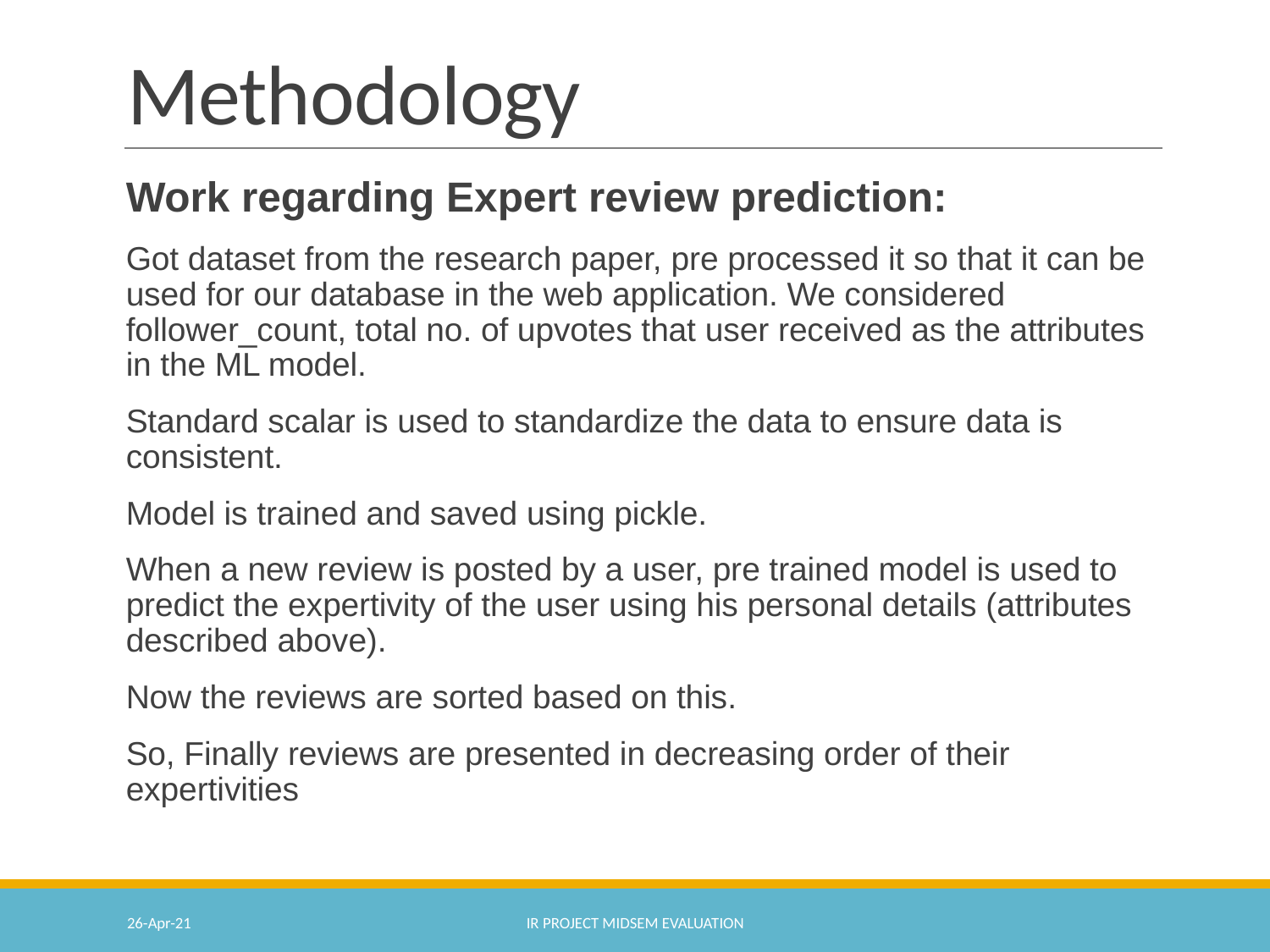

# Methodology
Work regarding Expert review prediction:
Got dataset from the research paper, pre processed it so that it can be used for our database in the web application. We considered follower_count, total no. of upvotes that user received as the attributes in the ML model.
Standard scalar is used to standardize the data to ensure data is consistent.
Model is trained and saved using pickle.
When a new review is posted by a user, pre trained model is used to predict the expertivity of the user using his personal details (attributes described above).
Now the reviews are sorted based on this.
So, Finally reviews are presented in decreasing order of their expertivities

26-Apr-21
IR Project Midsem Evaluation